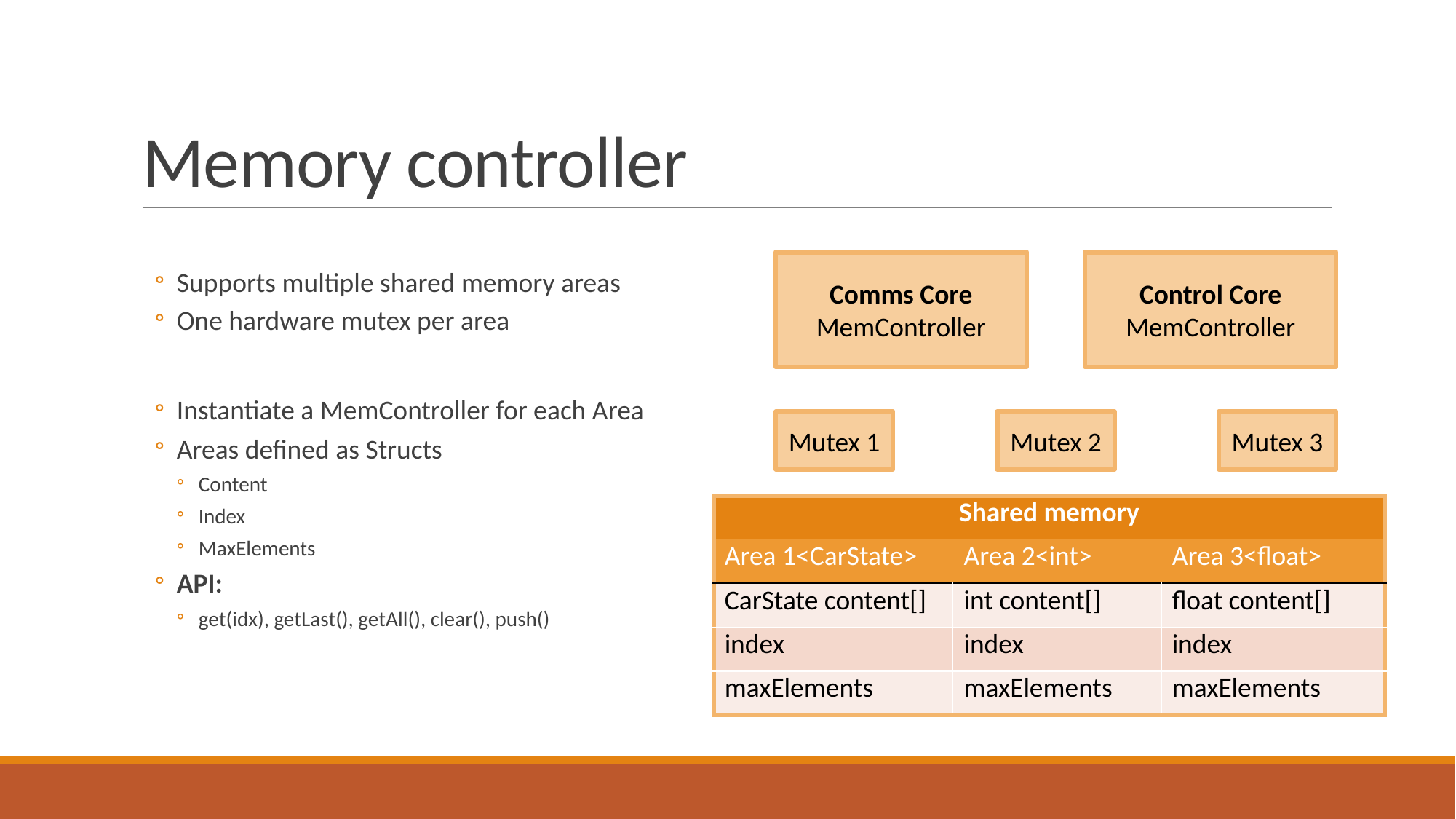

# Memory controller
Comms Core
MemController
Control Core MemController
Supports multiple shared memory areas
One hardware mutex per area

Instantiate a MemController for each Area
Areas defined as Structs
Content
Index
MaxElements
API:
get(idx), getLast(), getAll(), clear(), push()

Mutex 1
Mutex 2
Mutex 3
| Shared memory |  |  |
| --- | --- | --- |
| Area 1<CarState> | Area 2<int> | Area 3<float> |
| CarState content[] | int content[] | float content[] |
| index | index | index |
| maxElements | maxElements | maxElements |